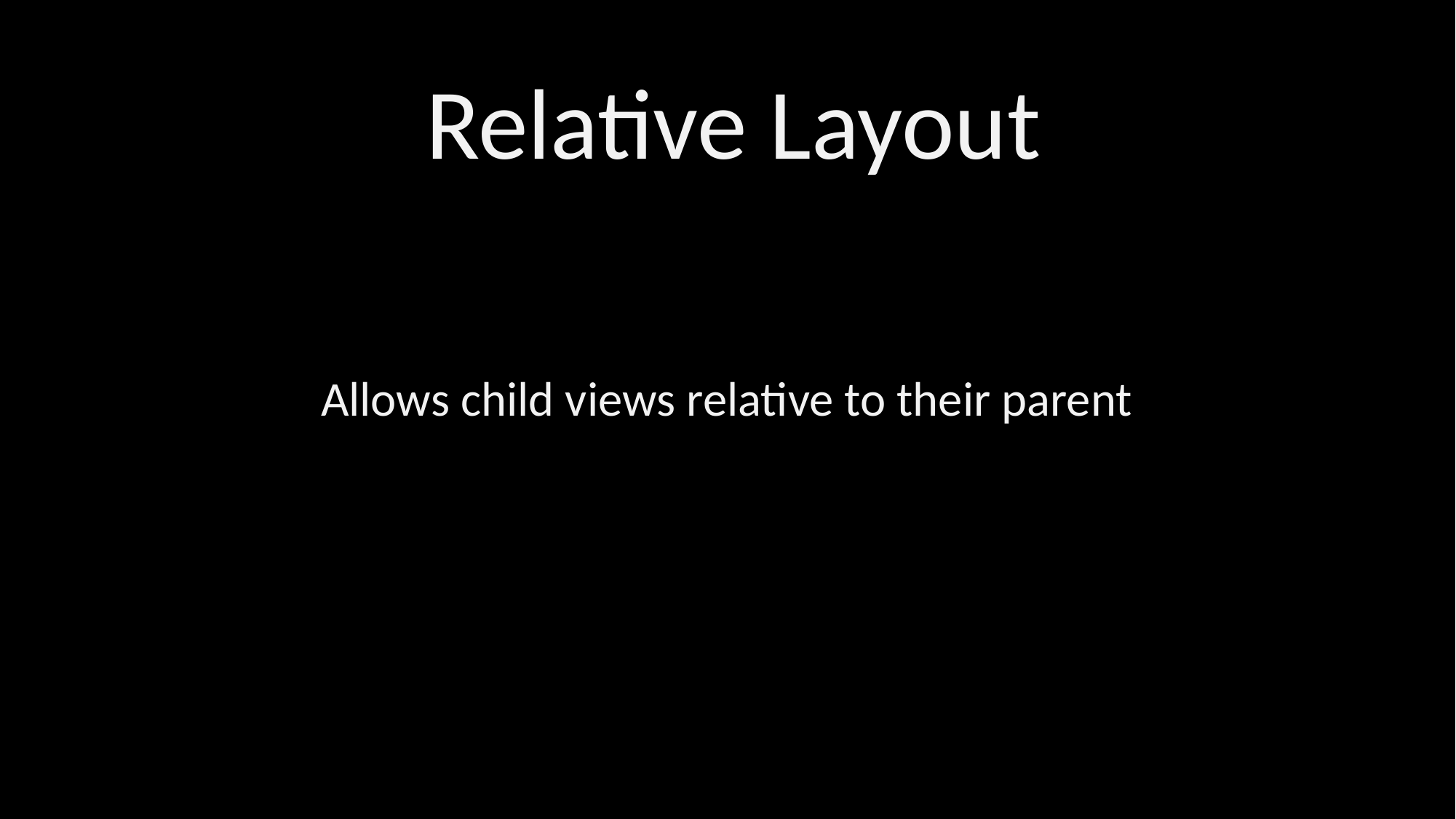

Relative Layout
Allows child views relative to their parent